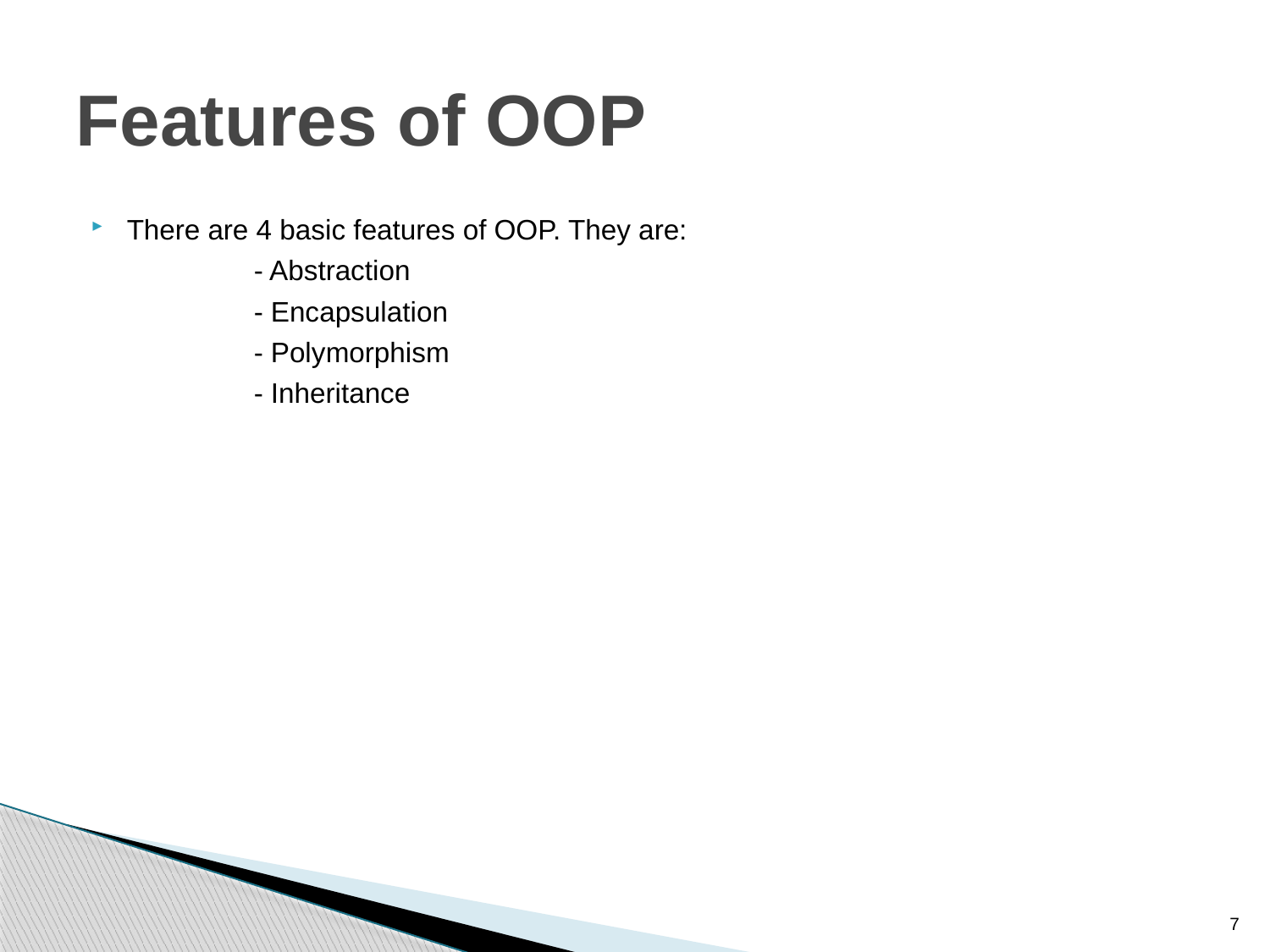

# Features of OOP
There are 4 basic features of OOP. They are:
		- Abstraction
		- Encapsulation
		- Polymorphism
            	- Inheritance

7